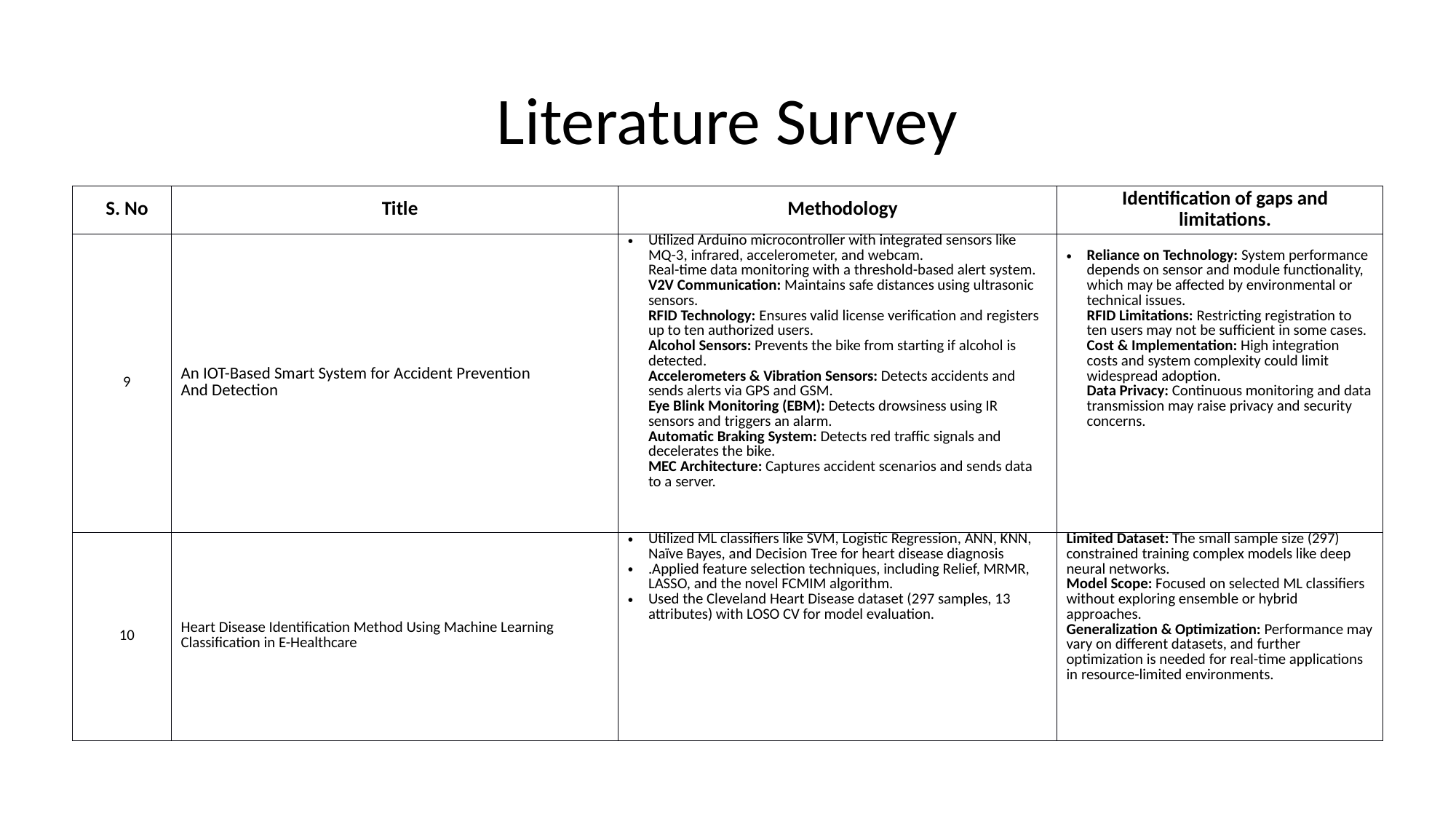

# Literature Survey
| S. No | Title | Methodology | Identification of gaps and limitations. |
| --- | --- | --- | --- |
| 9 | An IOT-Based Smart System for Accident Prevention And Detection | Utilized Arduino microcontroller with integrated sensors like MQ-3, infrared, accelerometer, and webcam. Real-time data monitoring with a threshold-based alert system. V2V Communication: Maintains safe distances using ultrasonic sensors. RFID Technology: Ensures valid license verification and registers up to ten authorized users. Alcohol Sensors: Prevents the bike from starting if alcohol is detected. Accelerometers & Vibration Sensors: Detects accidents and sends alerts via GPS and GSM. Eye Blink Monitoring (EBM): Detects drowsiness using IR sensors and triggers an alarm. Automatic Braking System: Detects red traffic signals and decelerates the bike. MEC Architecture: Captures accident scenarios and sends data to a server. | Reliance on Technology: System performance depends on sensor and module functionality, which may be affected by environmental or technical issues. RFID Limitations: Restricting registration to ten users may not be sufficient in some cases. Cost & Implementation: High integration costs and system complexity could limit widespread adoption. Data Privacy: Continuous monitoring and data transmission may raise privacy and security concerns. |
| 10 | Heart Disease Identification Method Using Machine Learning Classification in E-Healthcare | Utilized ML classifiers like SVM, Logistic Regression, ANN, KNN, Naïve Bayes, and Decision Tree for heart disease diagnosis .Applied feature selection techniques, including Relief, MRMR, LASSO, and the novel FCMIM algorithm. Used the Cleveland Heart Disease dataset (297 samples, 13 attributes) with LOSO CV for model evaluation. | Limited Dataset: The small sample size (297) constrained training complex models like deep neural networks. Model Scope: Focused on selected ML classifiers without exploring ensemble or hybrid approaches. Generalization & Optimization: Performance may vary on different datasets, and further optimization is needed for real-time applications in resource-limited environments. |